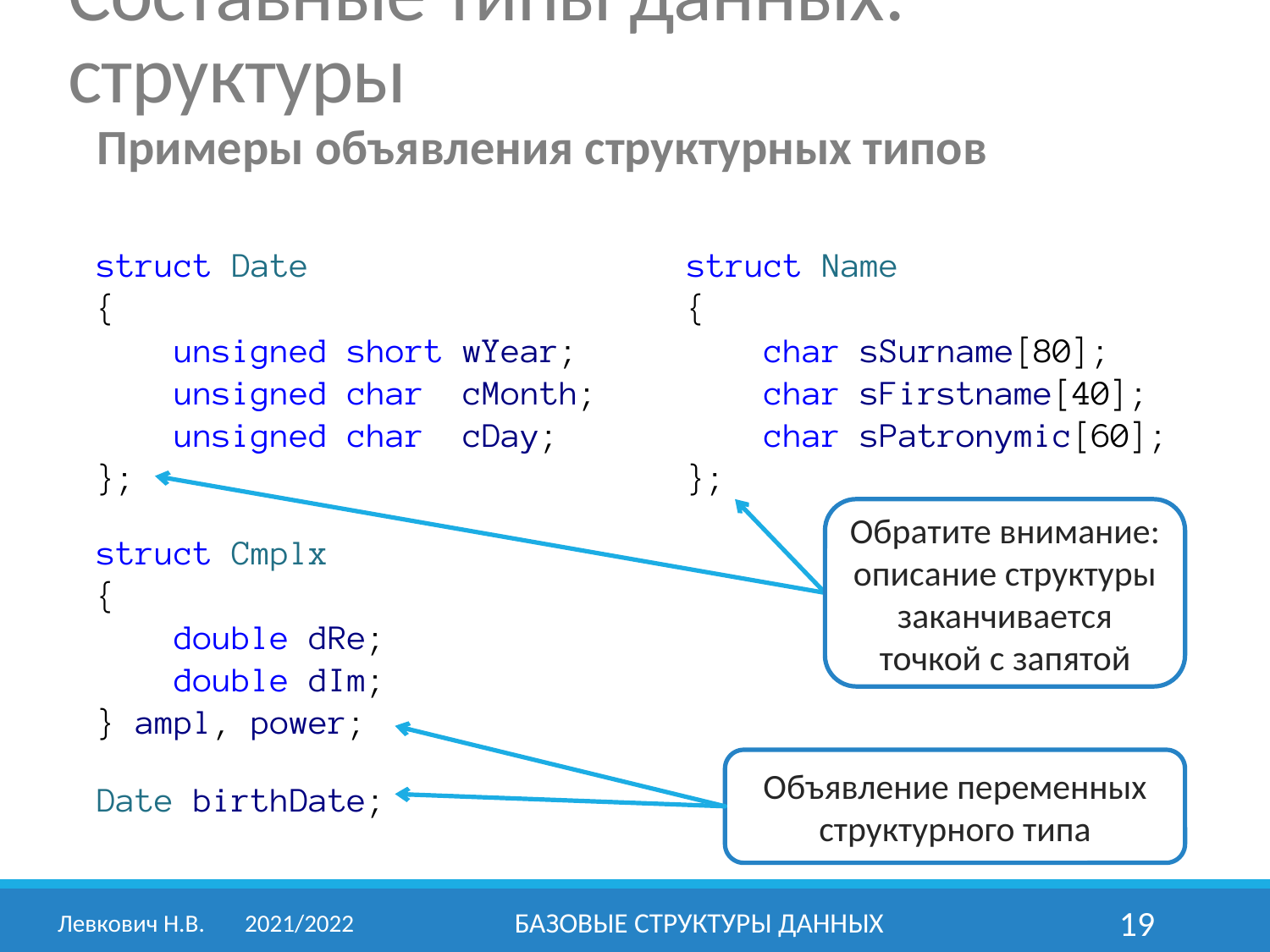

Составные типы данных: структуры
Примеры объявления структурных типов
struct Date
{
    unsigned short wYear;
    unsigned char  cMonth;
    unsigned char  cDay;
};
struct Name
{
    char sSurname[80];
    char sFirstname[40];
    char sPatronymic[60];
};
Обратите внимание:
описание структуры
заканчивается
точкой с запятой
struct Cmplx
{
    double dRe;
    double dIm;
} ampl, power;
Объявление переменных структурного типа
Date birthDate;
Левкович Н.В.	2021/2022
Базовые структуры данных
19